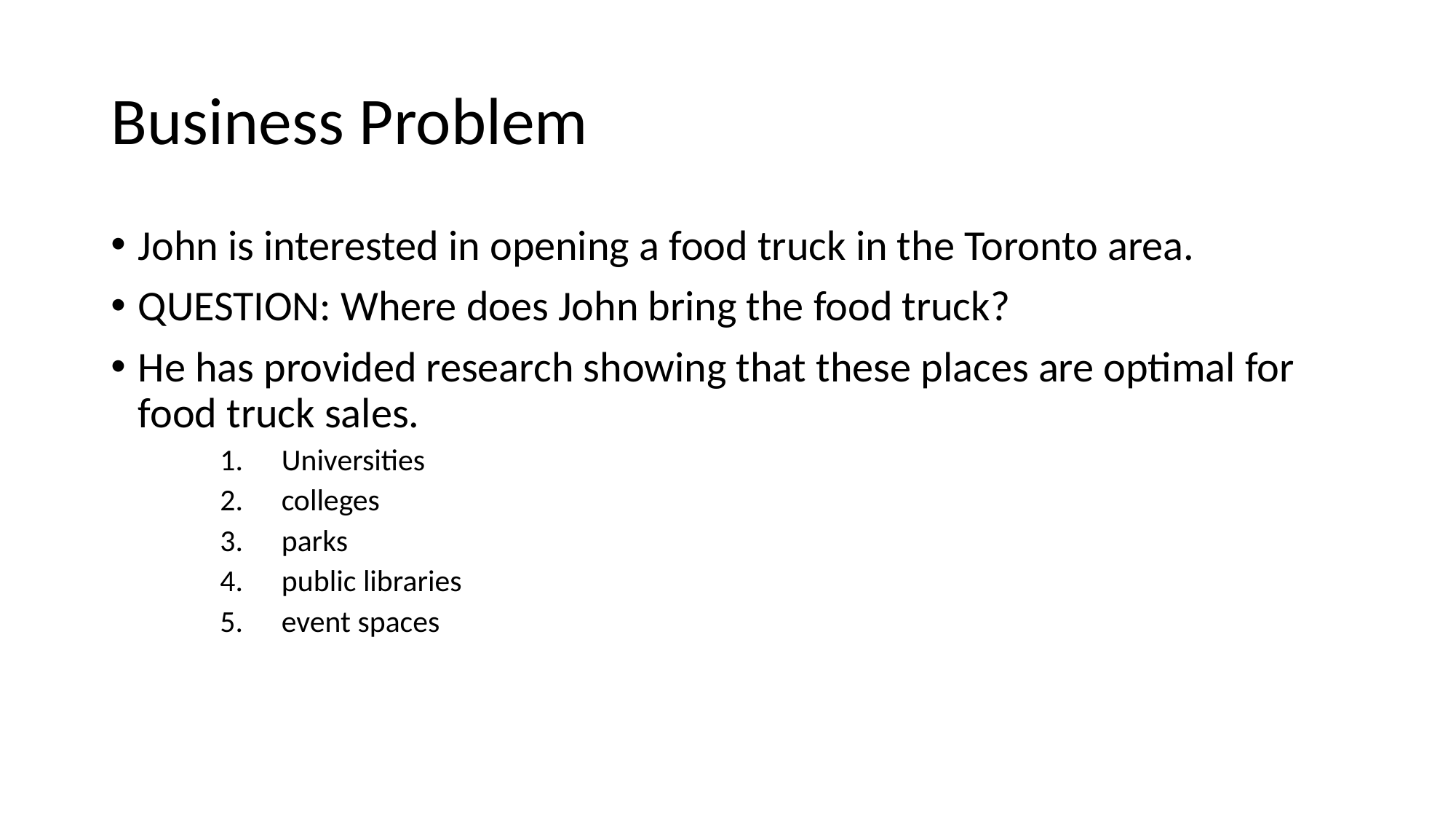

# Business Problem
John is interested in opening a food truck in the Toronto area.
QUESTION: Where does John bring the food truck?
He has provided research showing that these places are optimal for food truck sales.
Universities
colleges
parks
public libraries
event spaces